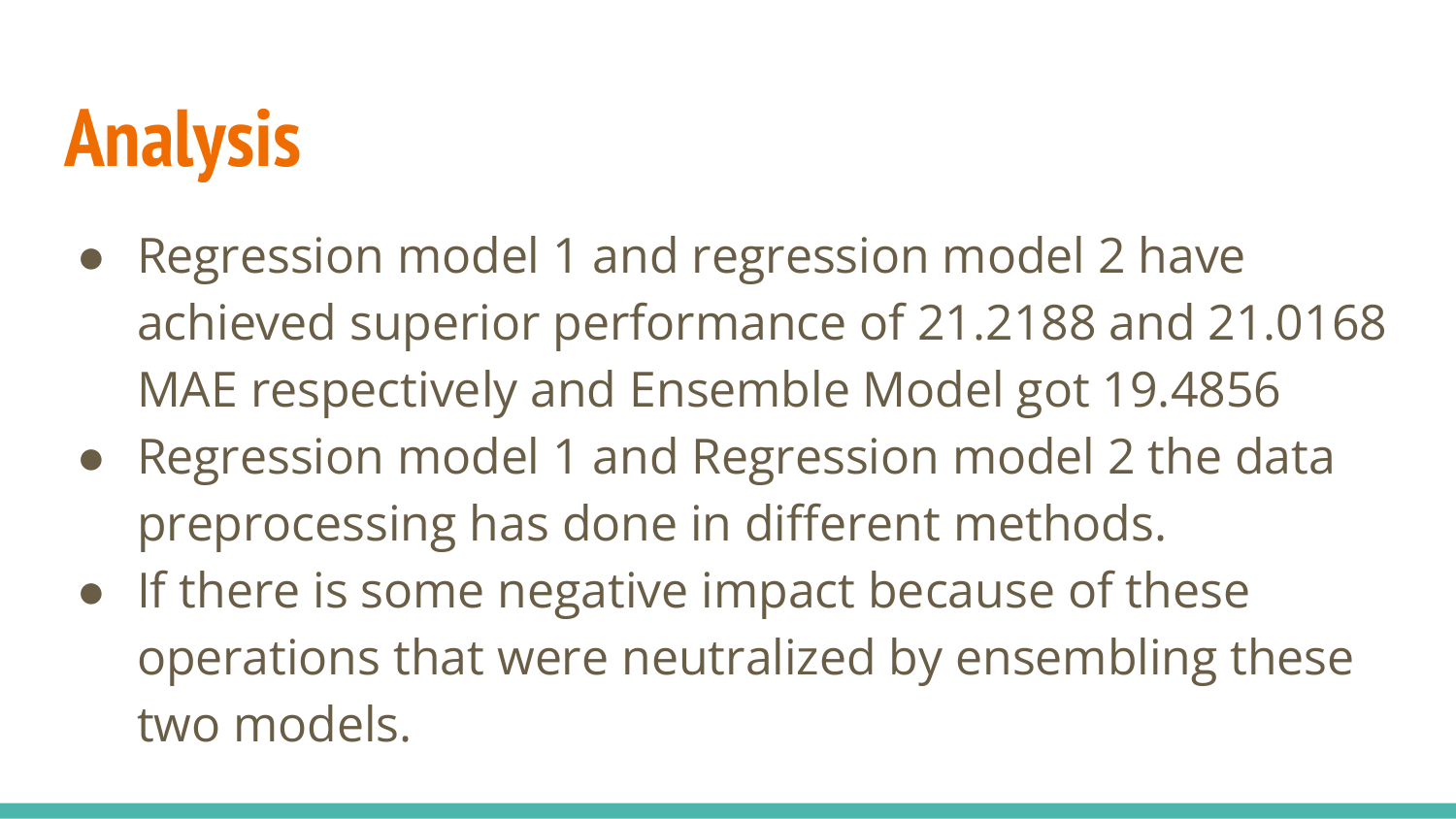

# Analysis
Regression model 1 and regression model 2 have achieved superior performance of 21.2188 and 21.0168 MAE respectively and Ensemble Model got 19.4856
Regression model 1 and Regression model 2 the data preprocessing has done in different methods.
If there is some negative impact because of these operations that were neutralized by ensembling these two models.